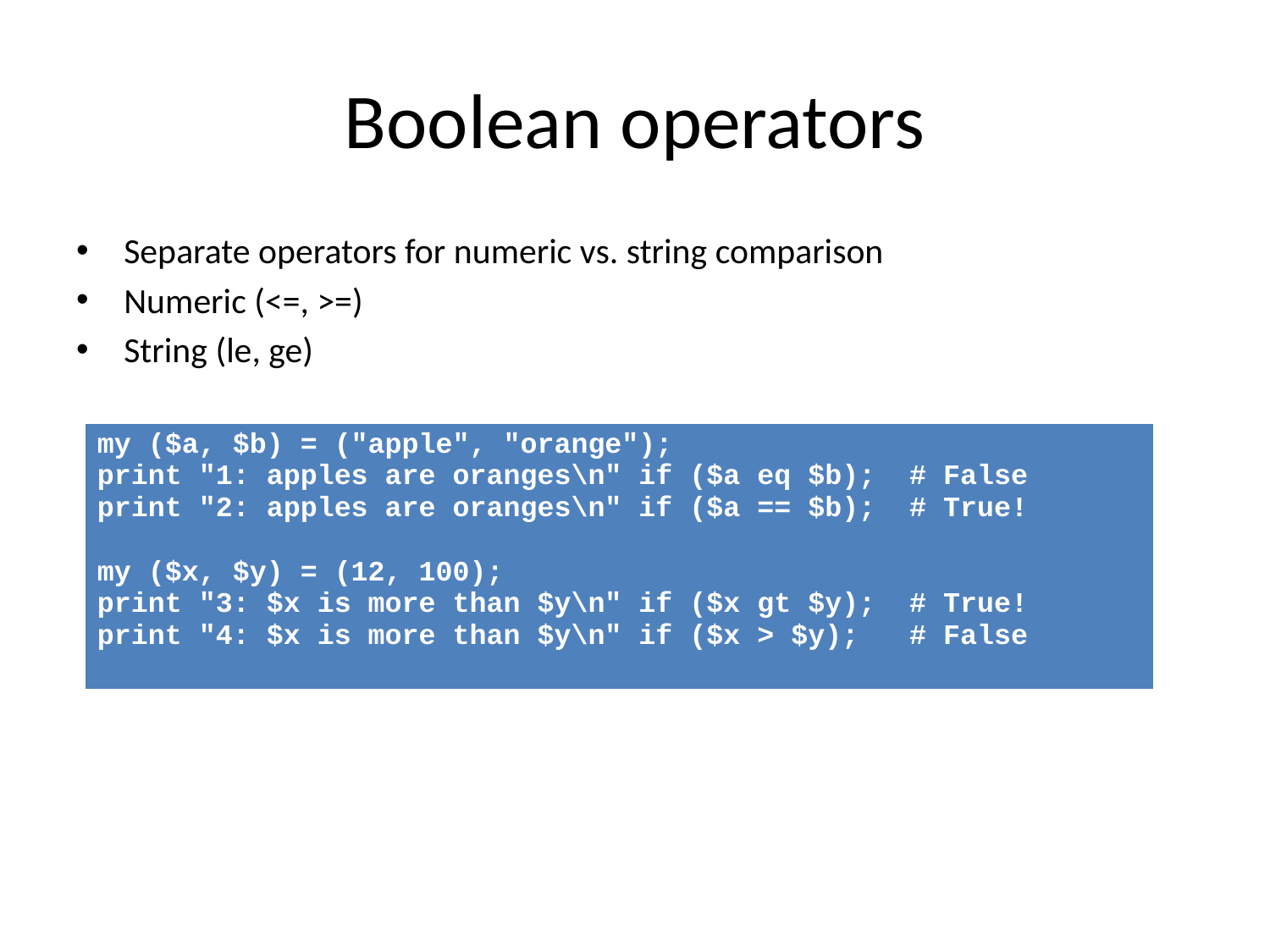

# Boolean operators
Separate operators for numeric vs. string comparison
Numeric (<=, >=)
String (le, ge)
| my ($a, $b) = ("apple", "orange"); print "1: apples are oranges\n" if ($a eq $b); # False print "2: apples are oranges\n" if ($a == $b); # True! my ($x, $y) = (12, 100); print "3: $x is more than $y\n" if ($x gt $y); # True! print "4: $x is more than $y\n" if ($x > $y); # False |
| --- |